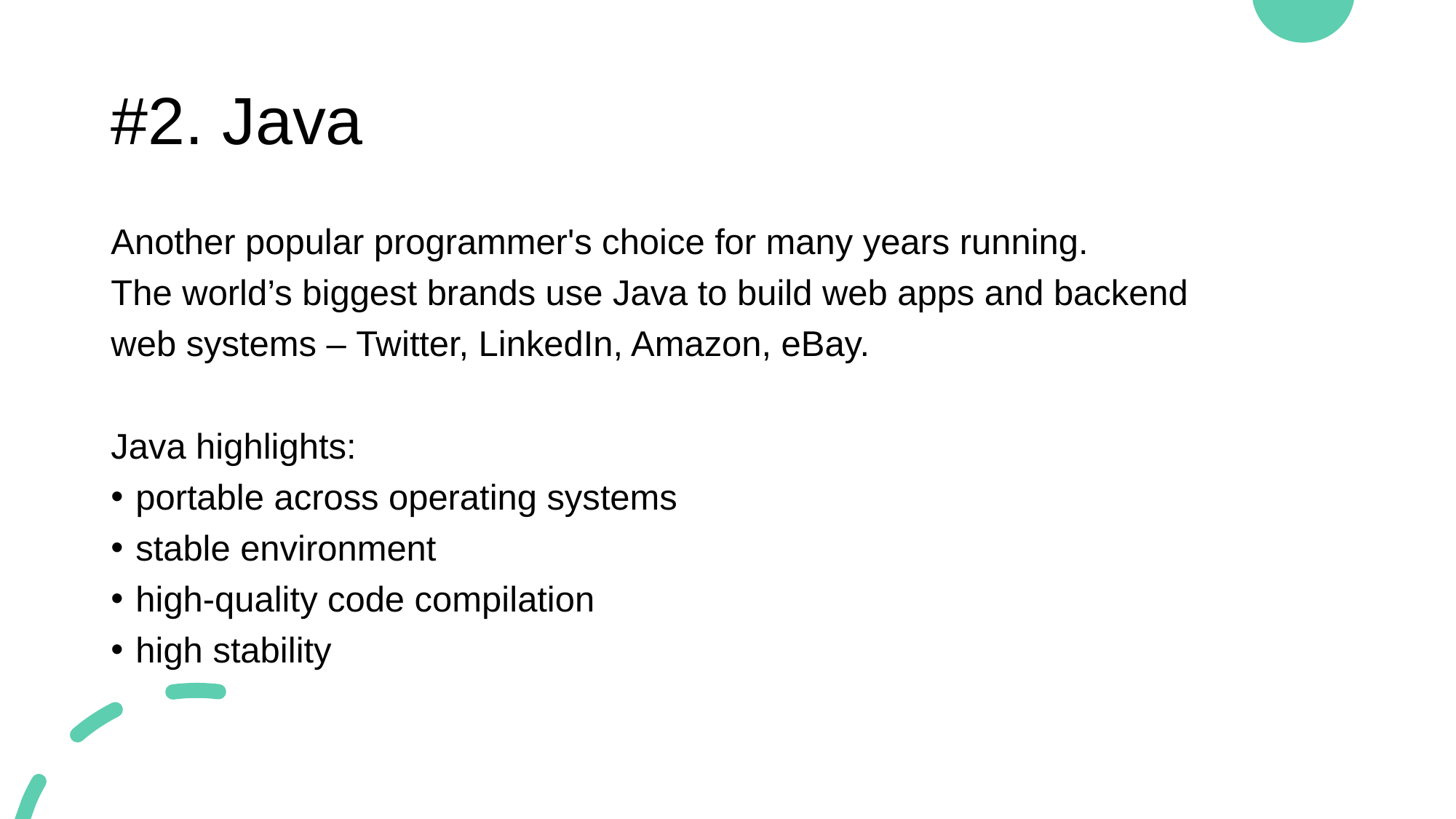

# #2. Java
Another popular programmer's choice for many years running.
The world’s biggest brands use Java to build web apps and backend
web systems – Twitter, LinkedIn, Amazon, eBay.

Java highlights:
portable across operating systems
stable environment
high-quality code compilation
high stability